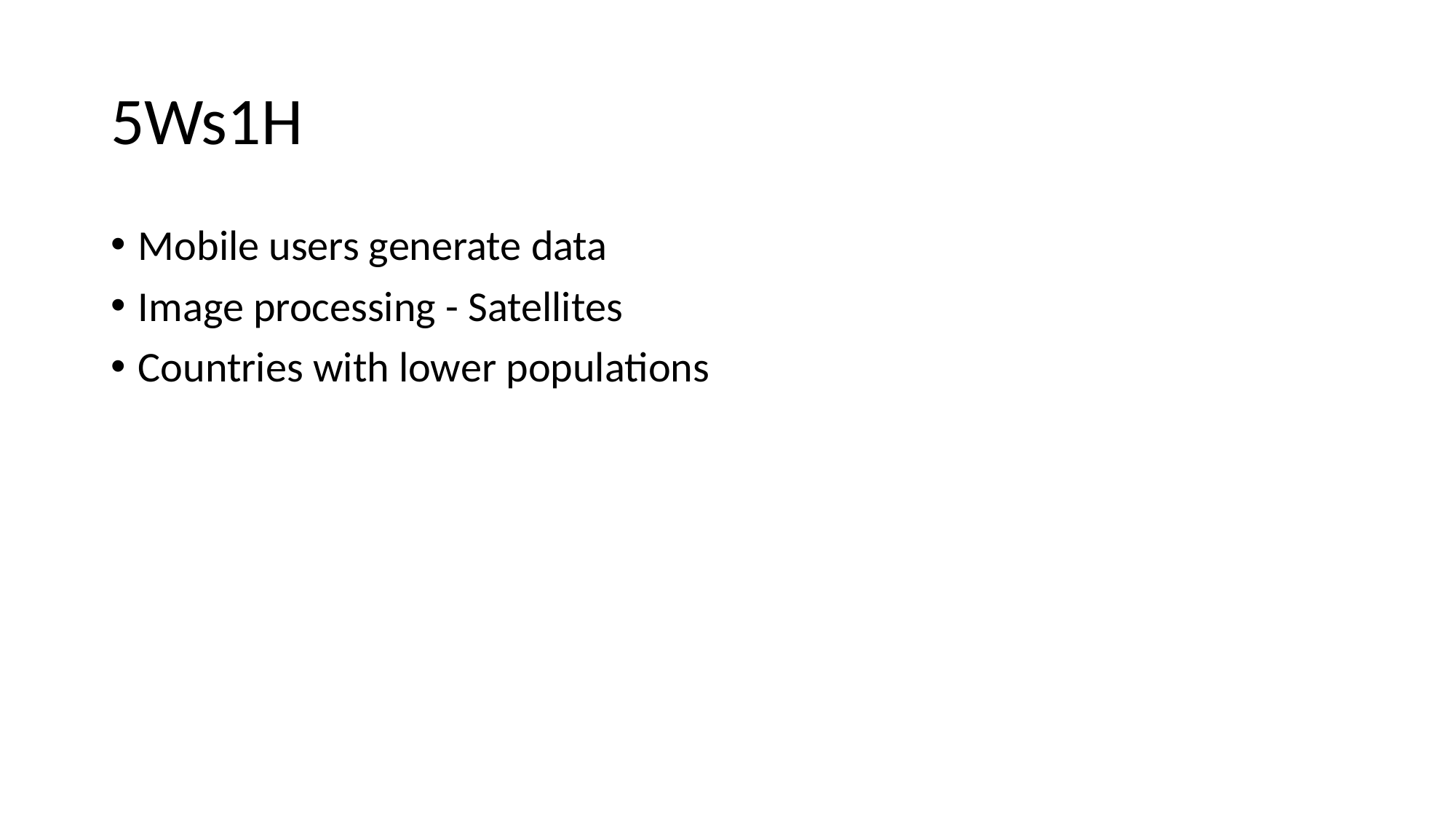

# 5Ws1H
Mobile users generate data
Image processing - Satellites
Countries with lower populations